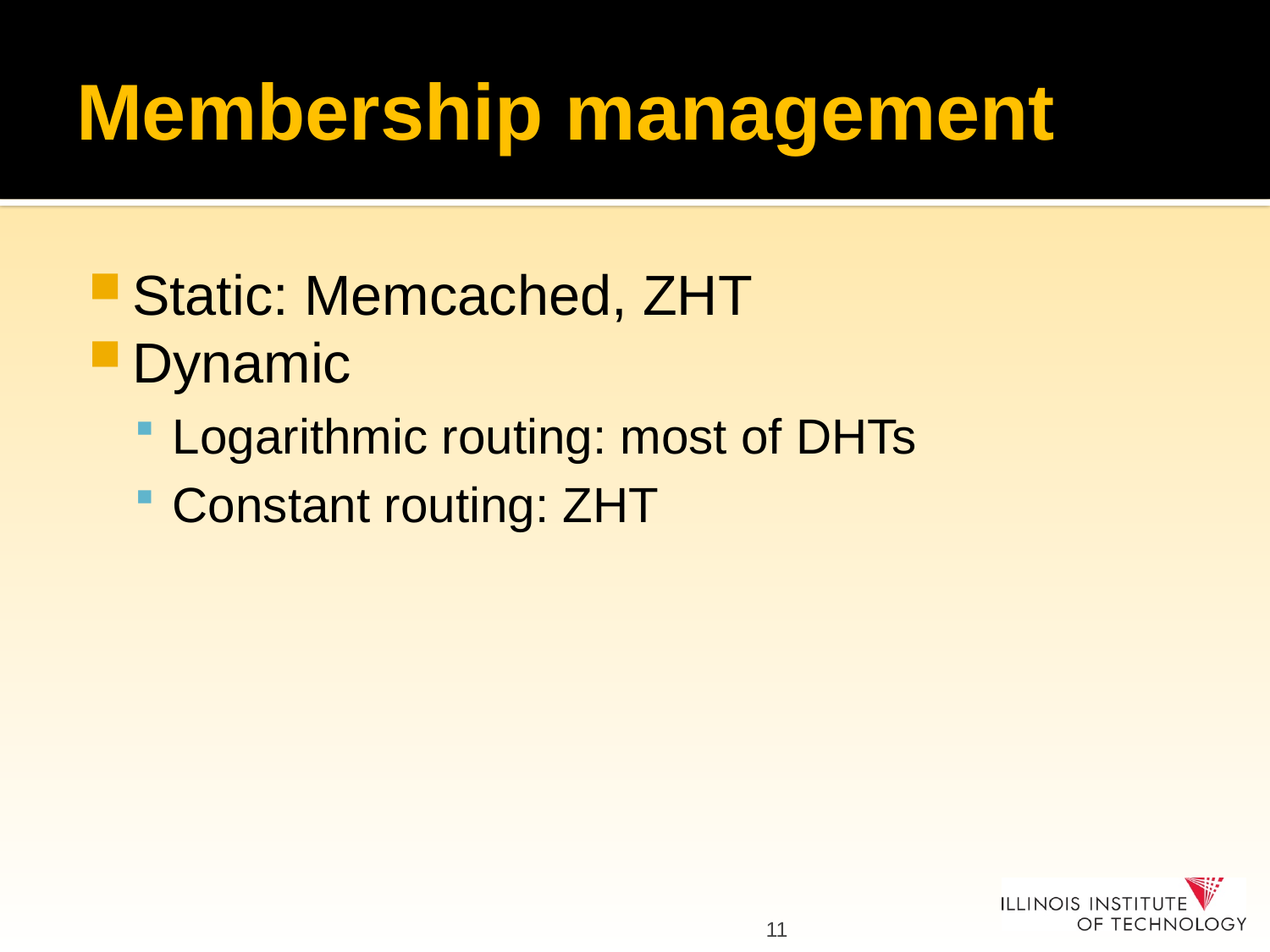

# Membership management
Static: Memcached, ZHT
Dynamic
Logarithmic routing: most of DHTs
Constant routing: ZHT
11